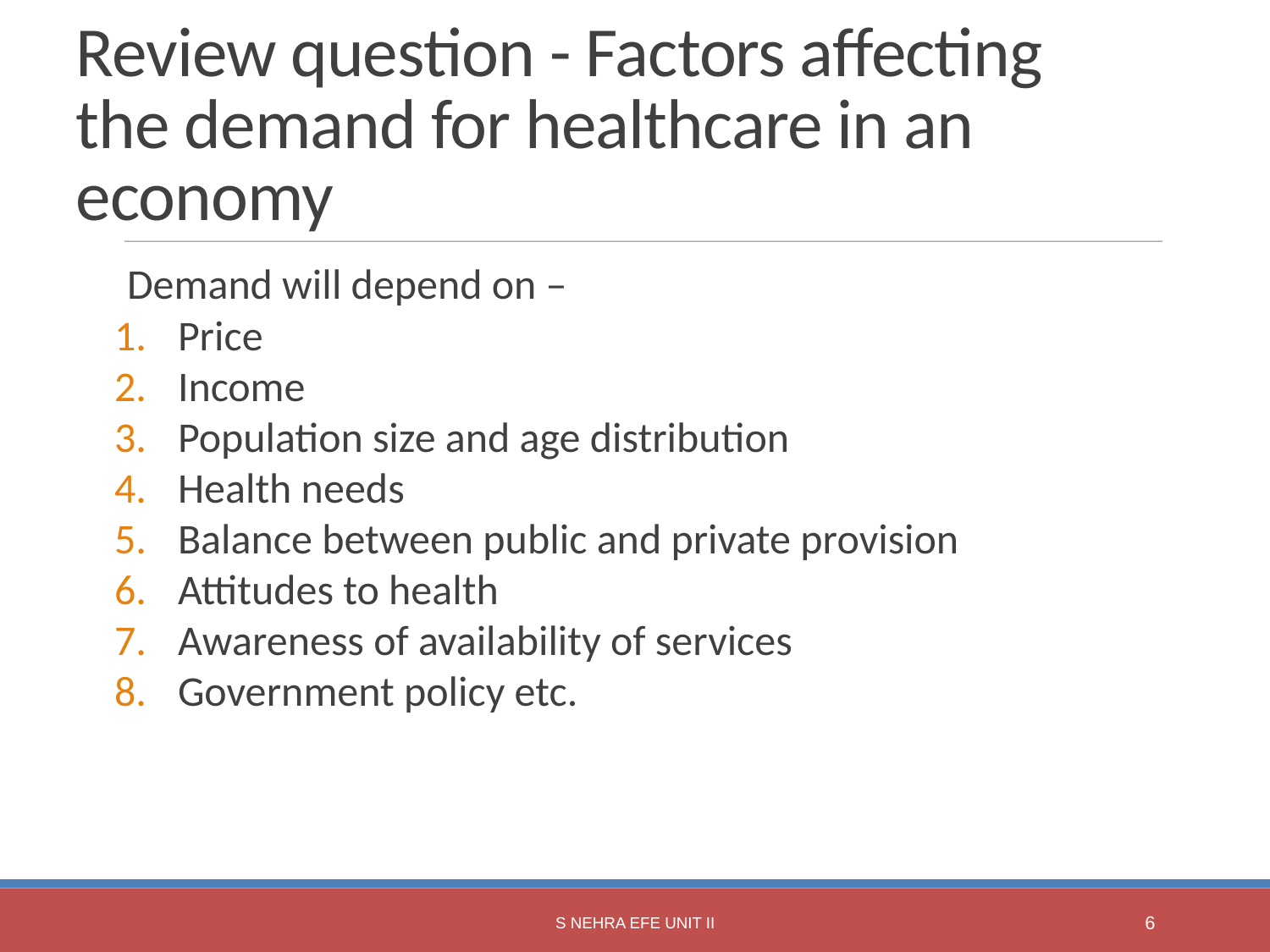

Review question - Factors affecting the demand for healthcare in an economy
Demand will depend on –
Price
Income
Population size and age distribution
Health needs
Balance between public and private provision
Attitudes to health
Awareness of availability of services
Government policy etc.
S Nehra EFE Unit II
6